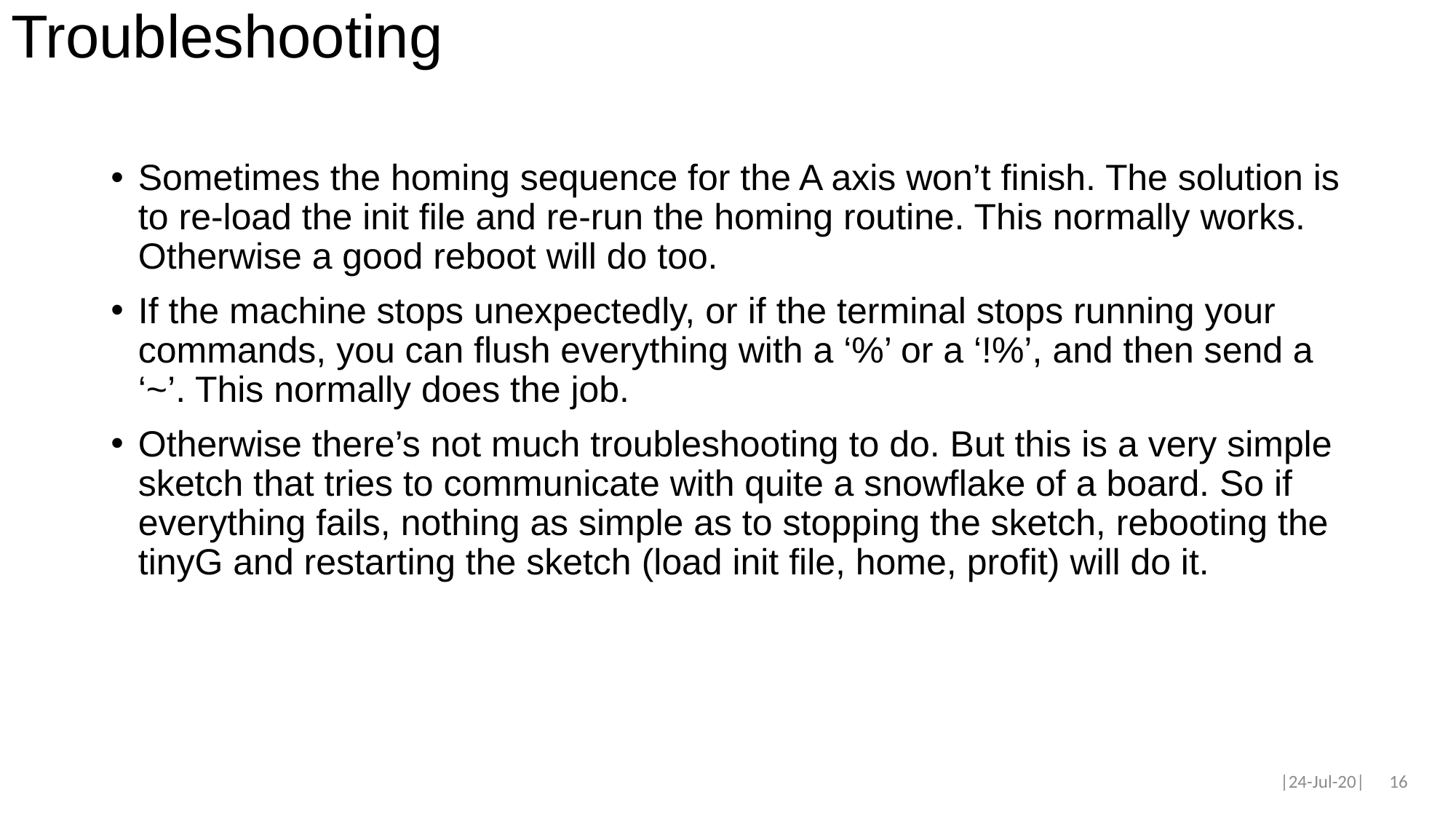

# Troubleshooting
Sometimes the homing sequence for the A axis won’t finish. The solution is to re-load the init file and re-run the homing routine. This normally works. Otherwise a good reboot will do too.
If the machine stops unexpectedly, or if the terminal stops running your commands, you can flush everything with a ‘%’ or a ‘!%’, and then send a ‘~’. This normally does the job.
Otherwise there’s not much troubleshooting to do. But this is a very simple sketch that tries to communicate with quite a snowflake of a board. So if everything fails, nothing as simple as to stopping the sketch, rebooting the tinyG and restarting the sketch (load init file, home, profit) will do it.